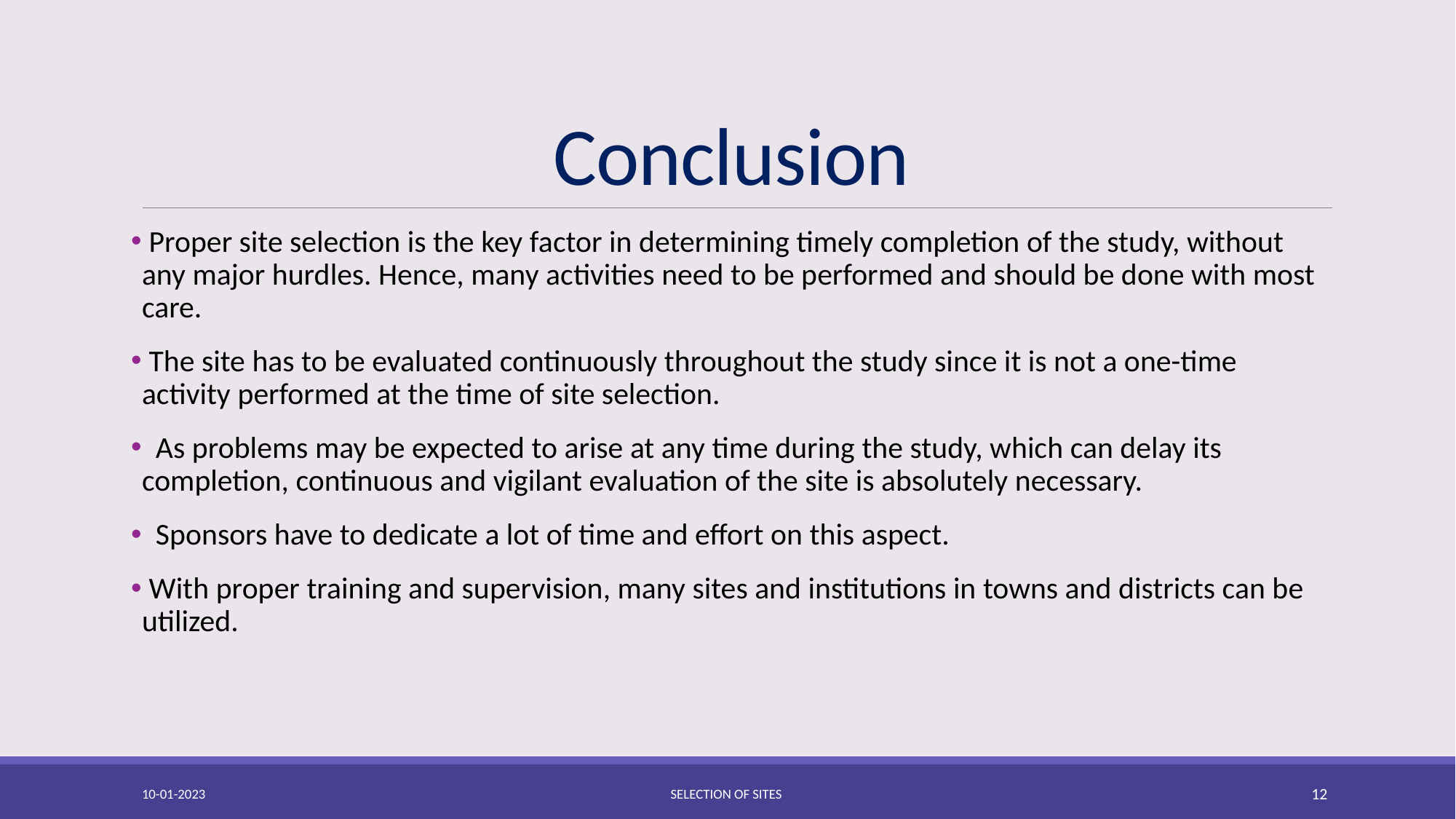

# Conclusion
 Proper site selection is the key factor in determining timely completion of the study, without  any major hurdles. Hence, many activities need to be performed and should be done with most care.
 The site has to be evaluated continuously throughout the study since it is not a one-time  activity performed at the time of site selection.
  As problems may be expected to arise at any time during the study, which can delay its completion, continuous and vigilant evaluation of the site is absolutely necessary.
  Sponsors have to dedicate a lot of time and effort on this aspect.
 With proper training and supervision, many sites and institutions in towns and districts can be utilized.
10-01-2023
selection of sites
12